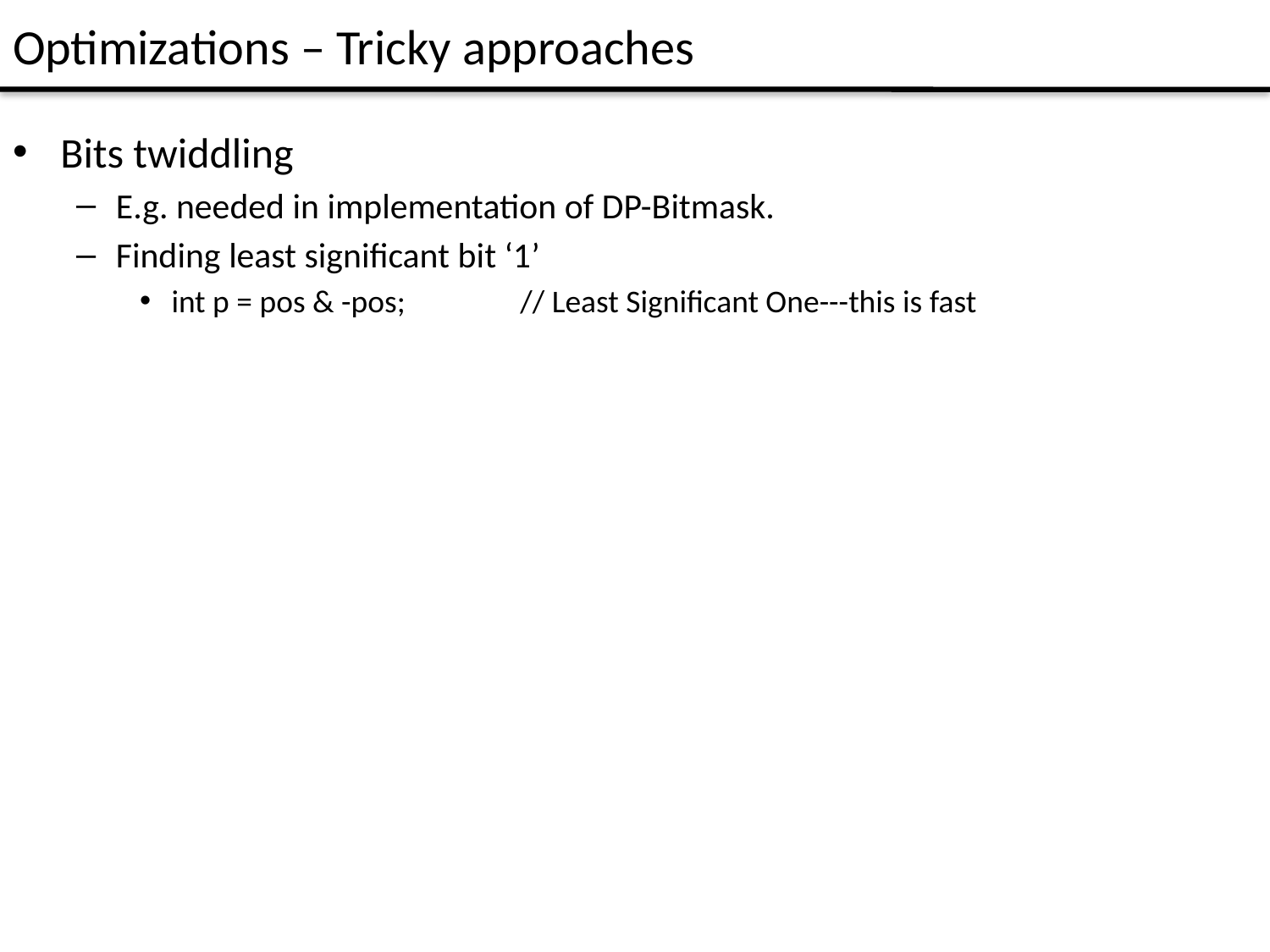

# Optimizations – Tricky approaches
Bits twiddling
E.g. needed in implementation of DP-Bitmask.
Finding least significant bit ‘1’
int p = pos & -pos;                // Least Significant One---this is fast